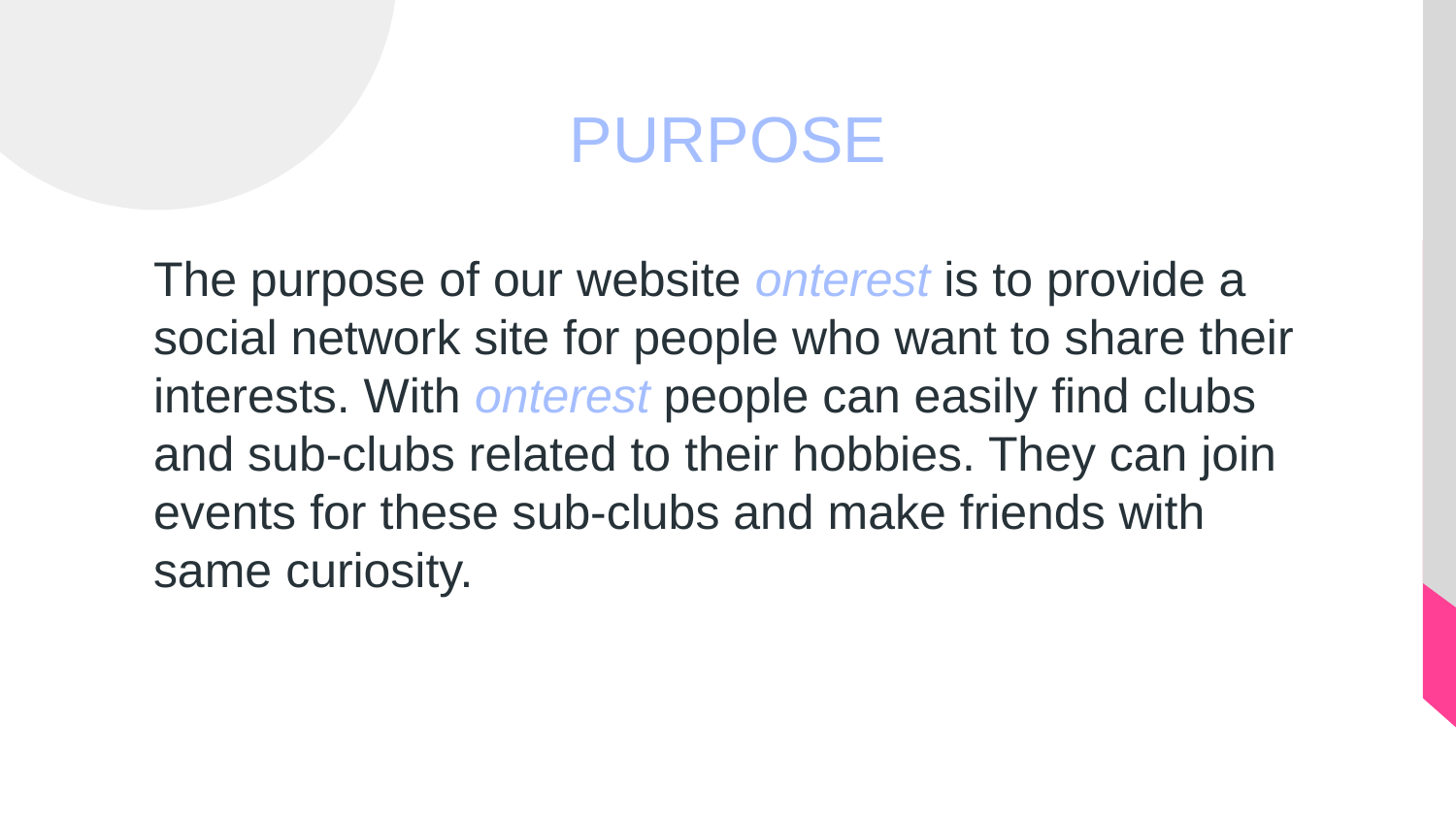

# PURPOSE
The purpose of our website onterest is to provide a social network site for people who want to share their interests. With onterest people can easily find clubs and sub-clubs related to their hobbies. They can join events for these sub-clubs and make friends with same curiosity.